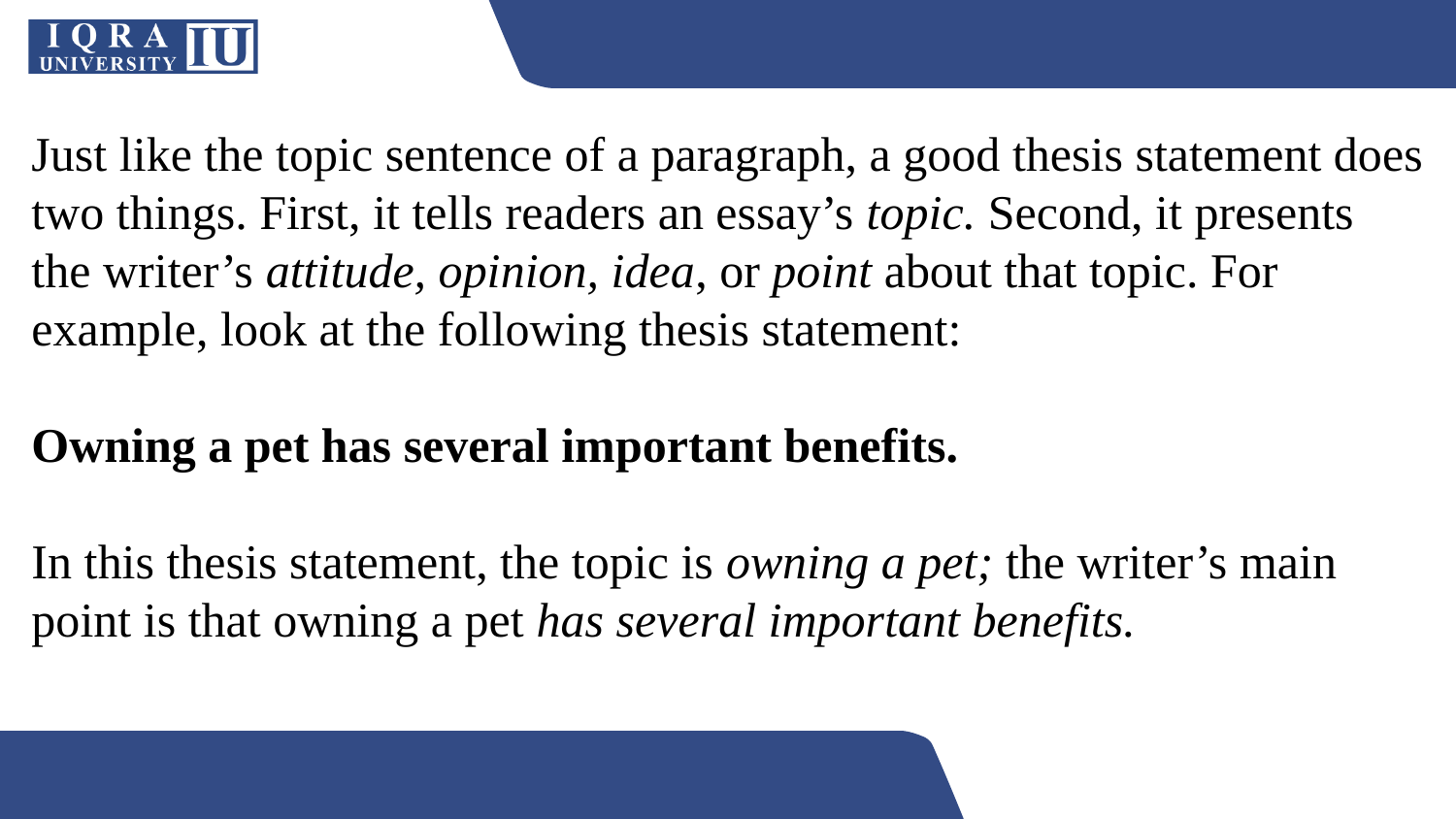

Just like the topic sentence of a paragraph, a good thesis statement does two things. First, it tells readers an essay’s topic. Second, it presents the writer’s attitude, opinion, idea, or point about that topic. For example, look at the following thesis statement:

Owning a pet has several important benefits.

In this thesis statement, the topic is owning a pet; the writer’s main
point is that owning a pet has several important benefits.